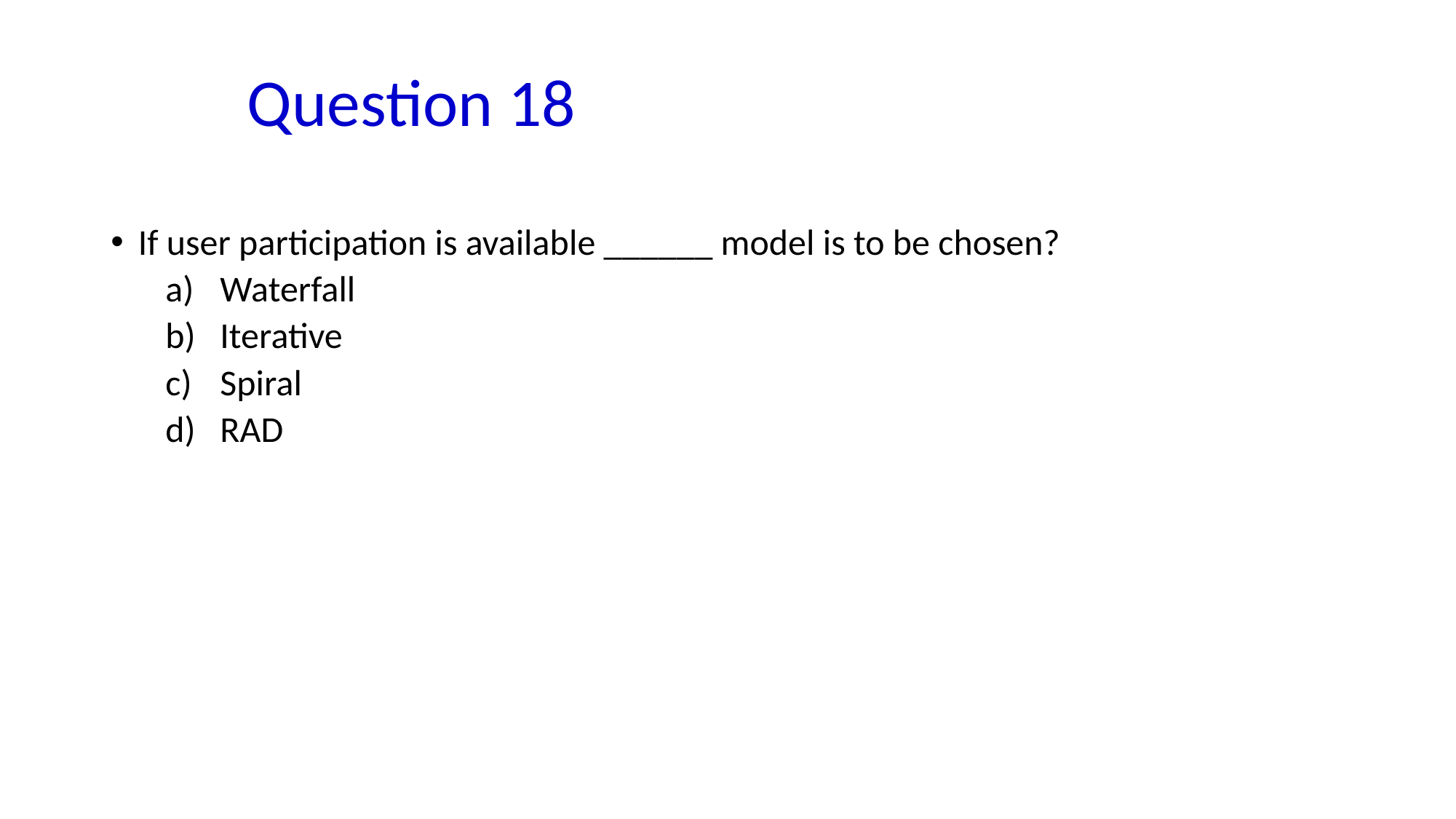

# Question 18
If user participation is available ______ model is to be chosen?
Waterfall
Iterative
Spiral
RAD